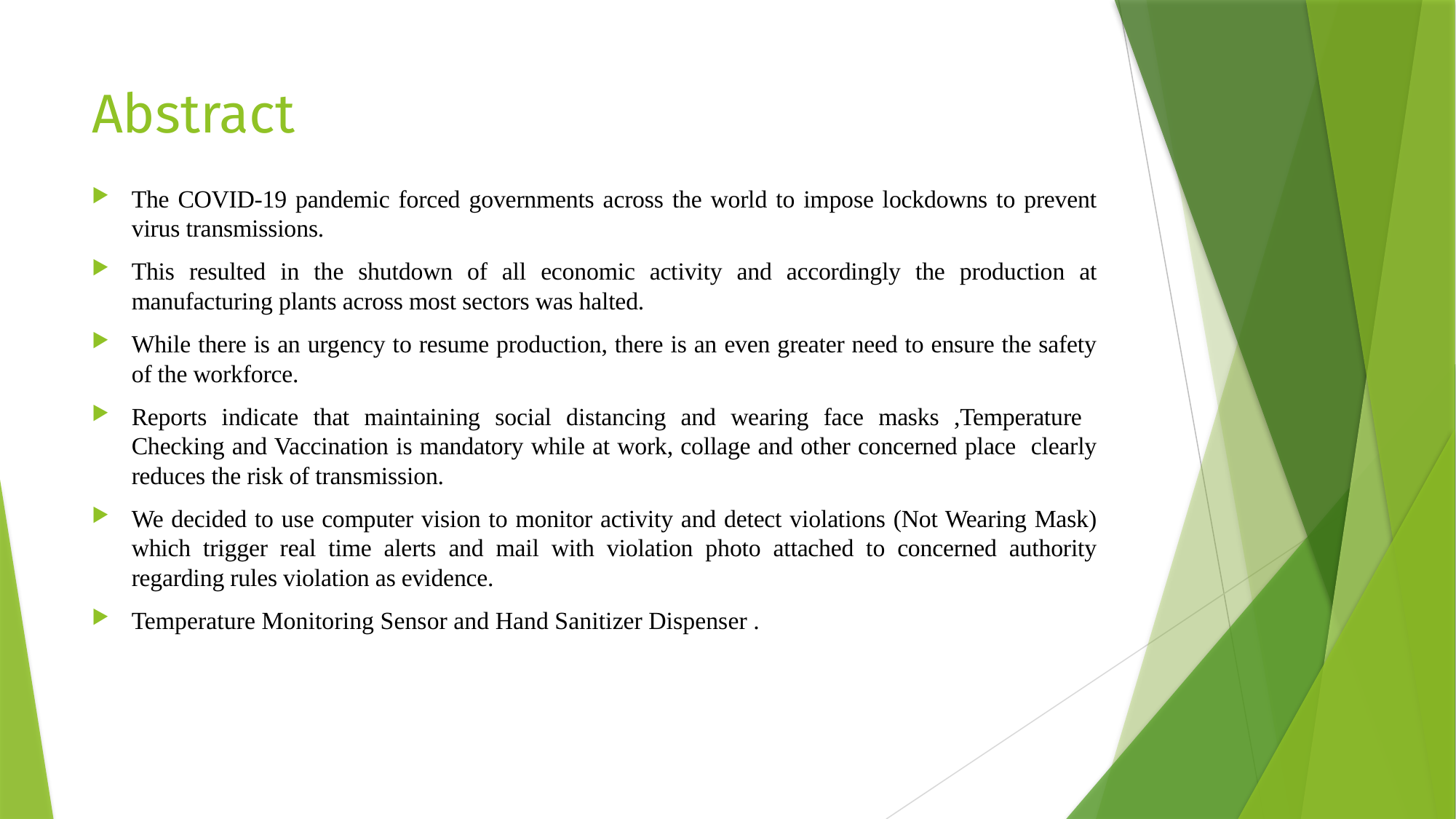

# Abstract
The COVID-19 pandemic forced governments across the world to impose lockdowns to prevent virus transmissions.
This resulted in the shutdown of all economic activity and accordingly the production at manufacturing plants across most sectors was halted.
While there is an urgency to resume production, there is an even greater need to ensure the safety of the workforce.
Reports indicate that maintaining social distancing and wearing face masks ,Temperature  Checking and Vaccination is mandatory while at work, collage and other concerned place  clearly reduces the risk of transmission.
We decided to use computer vision to monitor activity and detect violations (Not Wearing Mask) which trigger real time alerts and mail with violation photo attached to concerned authority regarding rules violation as evidence.
Temperature Monitoring Sensor and Hand Sanitizer Dispenser .